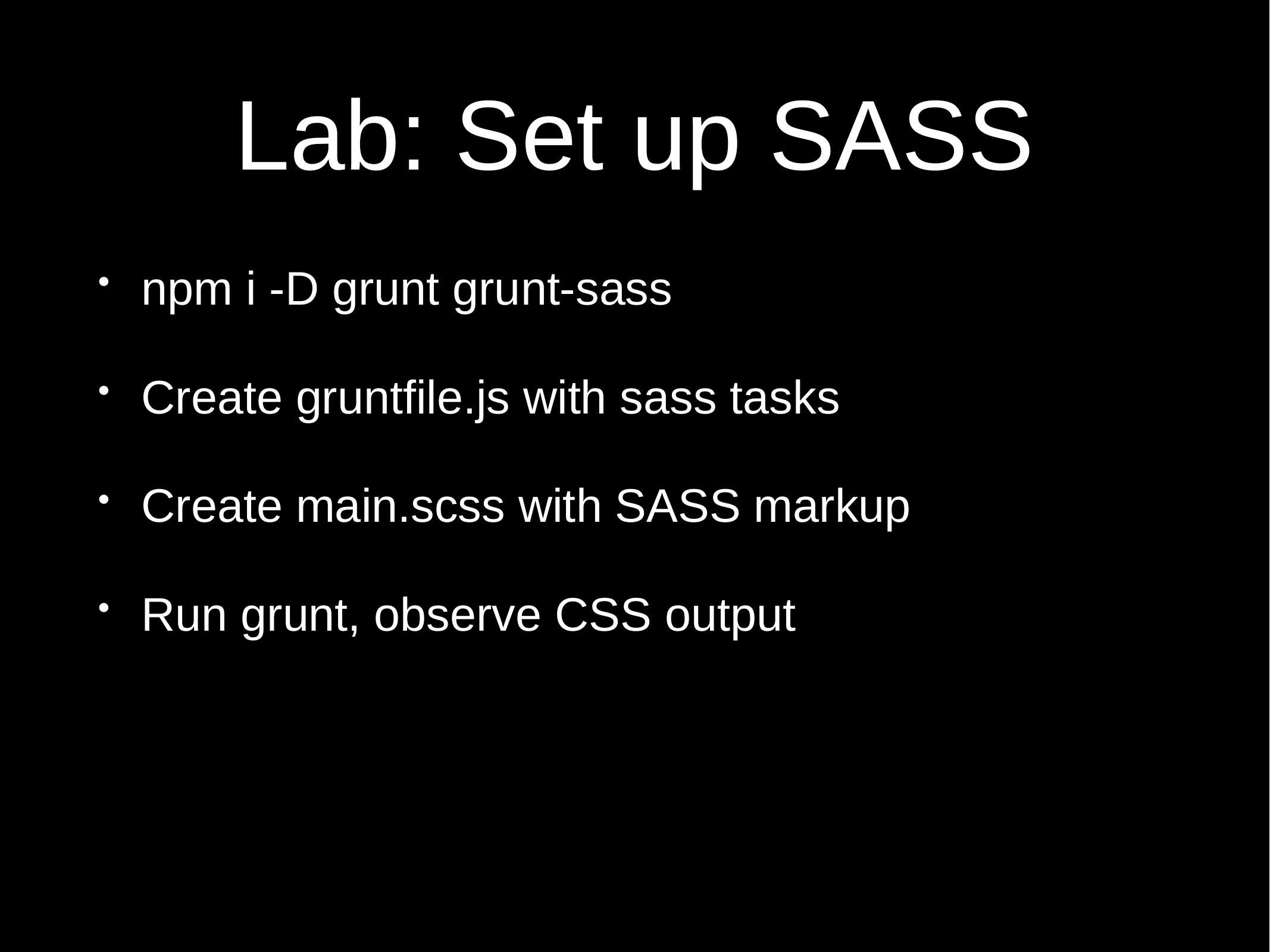

# Lab: Set up SASS
npm i -D grunt grunt-sass
Create gruntfile.js with sass tasks
Create main.scss with SASS markup
Run grunt, observe CSS output